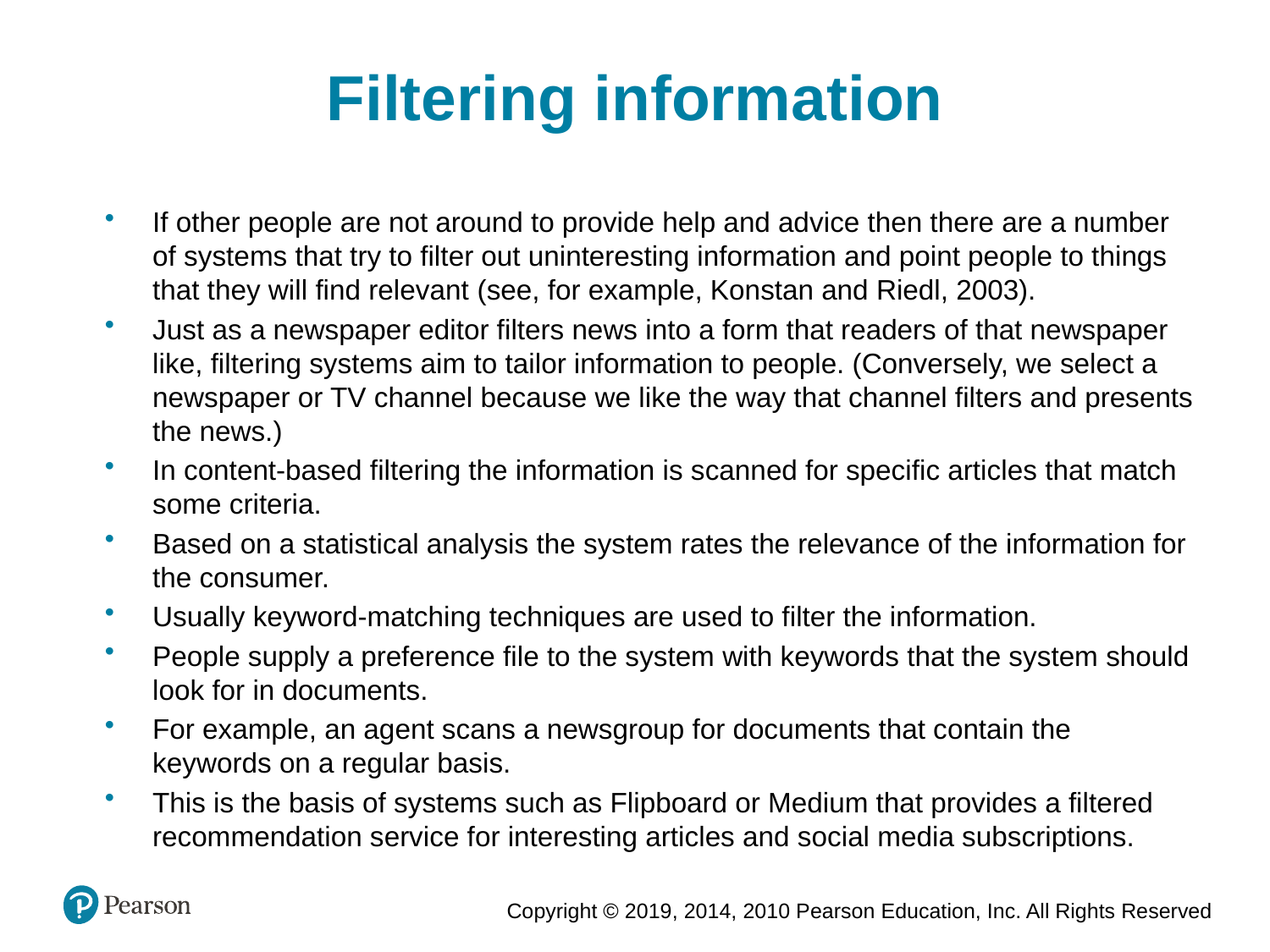

Filtering information
If other people are not around to provide help and advice then there are a number of systems that try to filter out uninteresting information and point people to things that they will find relevant (see, for example, Konstan and Riedl, 2003).
Just as a newspaper editor filters news into a form that readers of that newspaper like, filtering systems aim to tailor information to people. (Conversely, we select a newspaper or TV channel because we like the way that channel filters and presents the news.)
In content-based filtering the information is scanned for specific articles that match some criteria.
Based on a statistical analysis the system rates the relevance of the information for the consumer.
Usually keyword-matching techniques are used to filter the information.
People supply a preference file to the system with keywords that the system should look for in documents.
For example, an agent scans a newsgroup for documents that contain the keywords on a regular basis.
This is the basis of systems such as Flipboard or Medium that provides a filtered recommendation service for interesting articles and social media subscriptions.